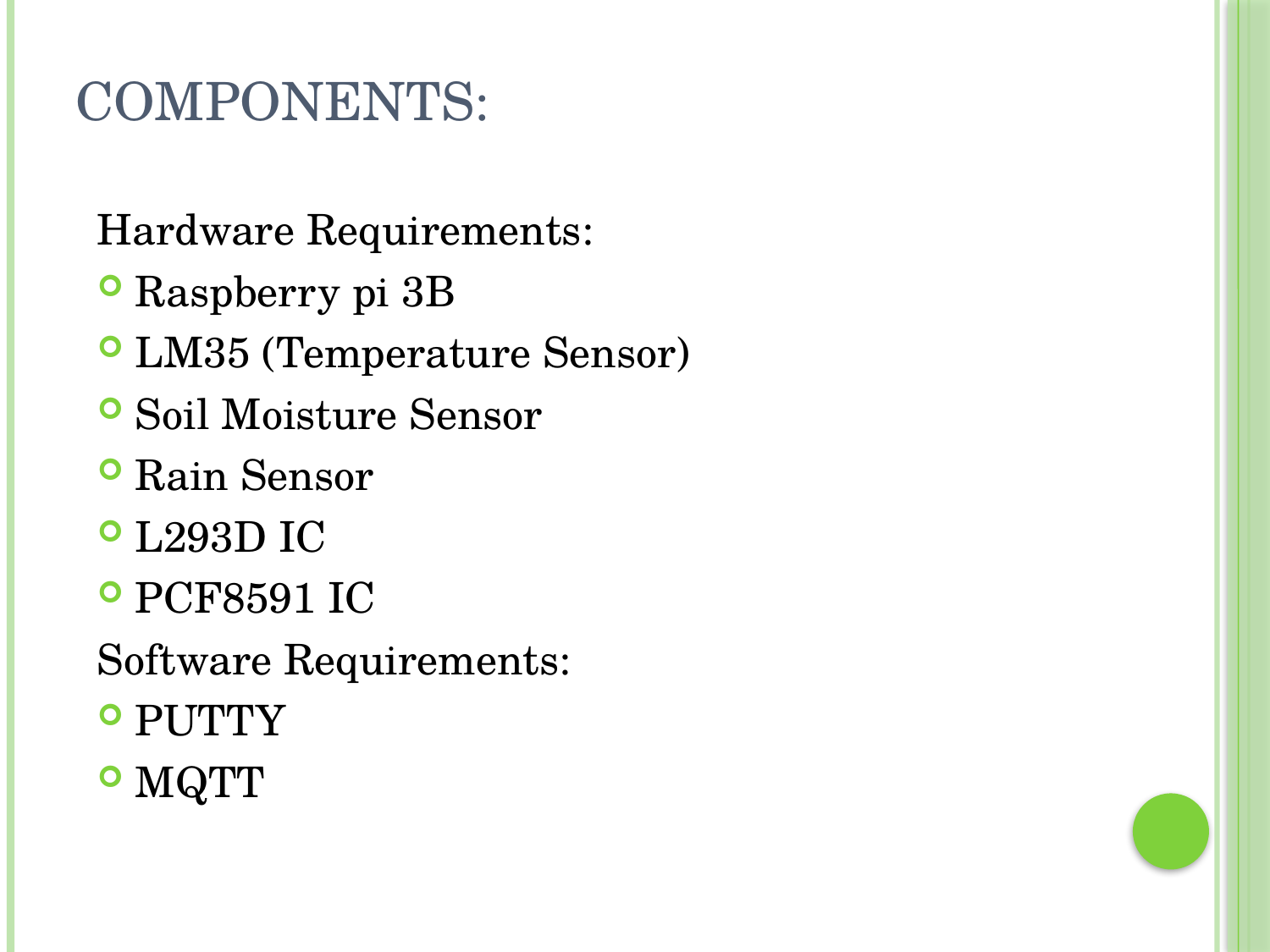

# COMPONENTS:
Hardware Requirements:
Raspberry pi 3B
LM35 (Temperature Sensor)
Soil Moisture Sensor
Rain Sensor
L293D IC
PCF8591 IC
Software Requirements:
PUTTY
MQTT